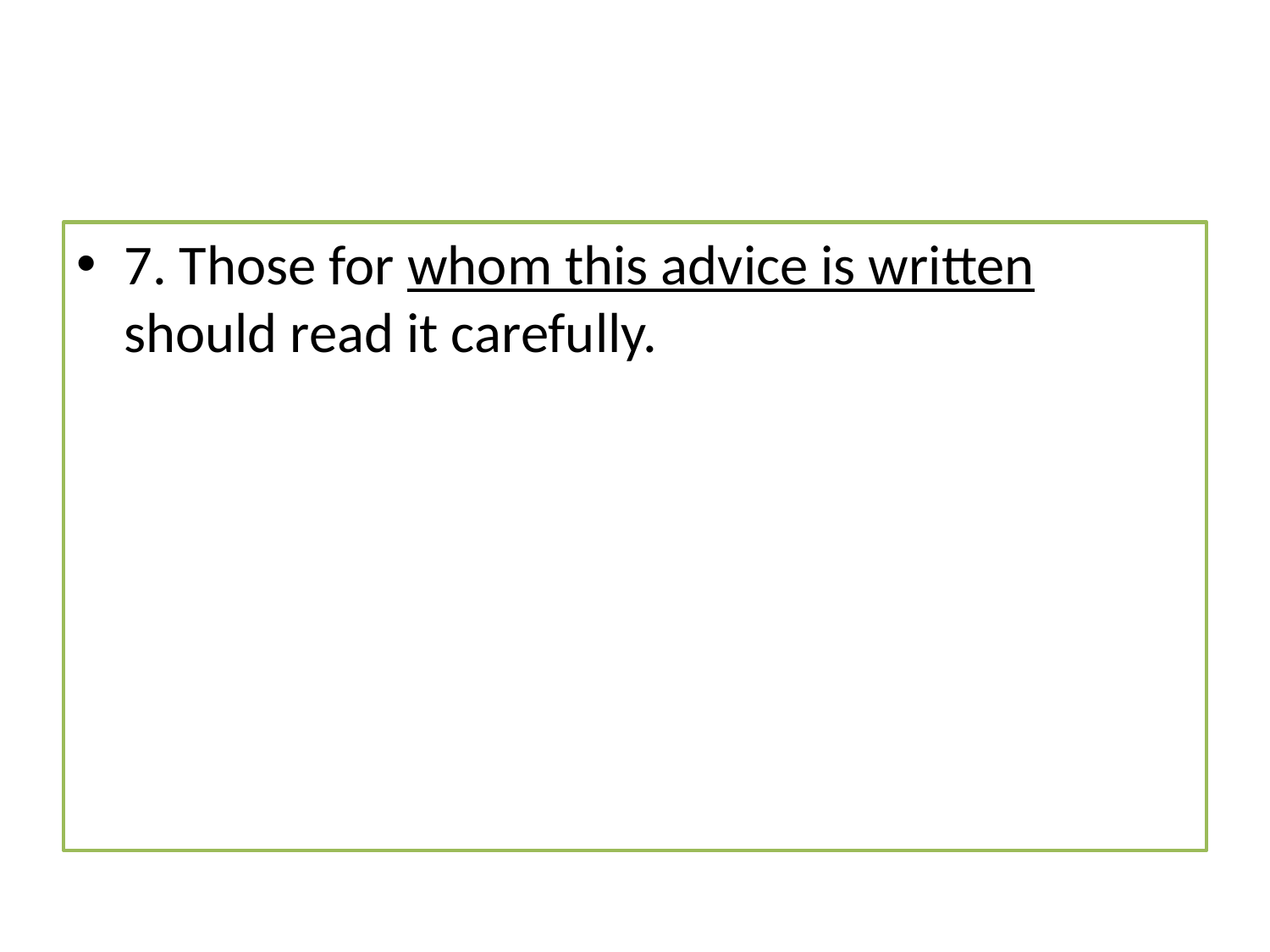

#
7. Those for whom this advice is written should read it carefully.